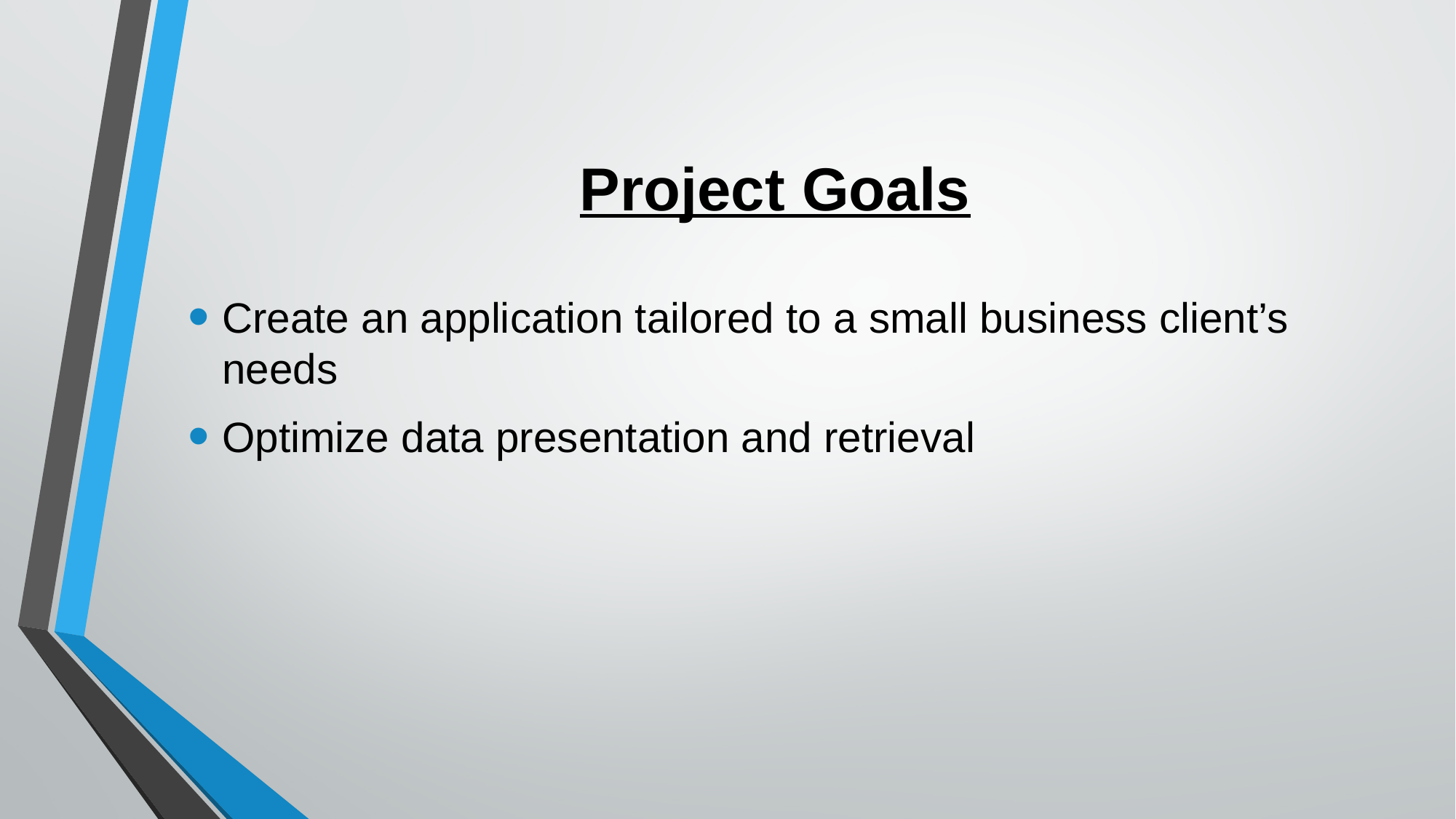

# Project Goals
Create an application tailored to a small business client’s needs
Optimize data presentation and retrieval